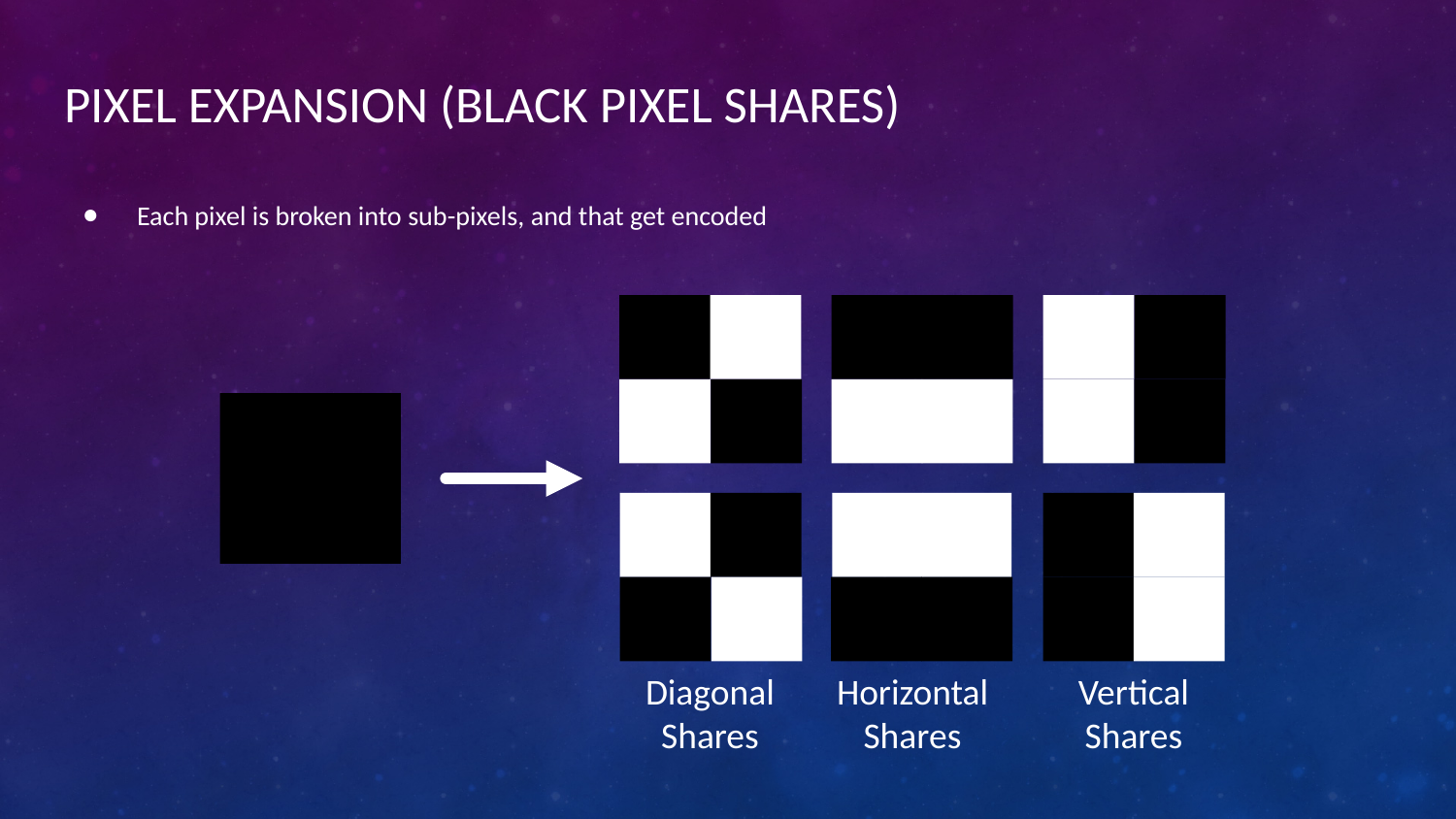

# Pixel Expansion (Black Pixel Shares)
Each pixel is broken into sub-pixels, and that get encoded

Vertical
Shares
Diagonal
Shares
Horizontal
Shares